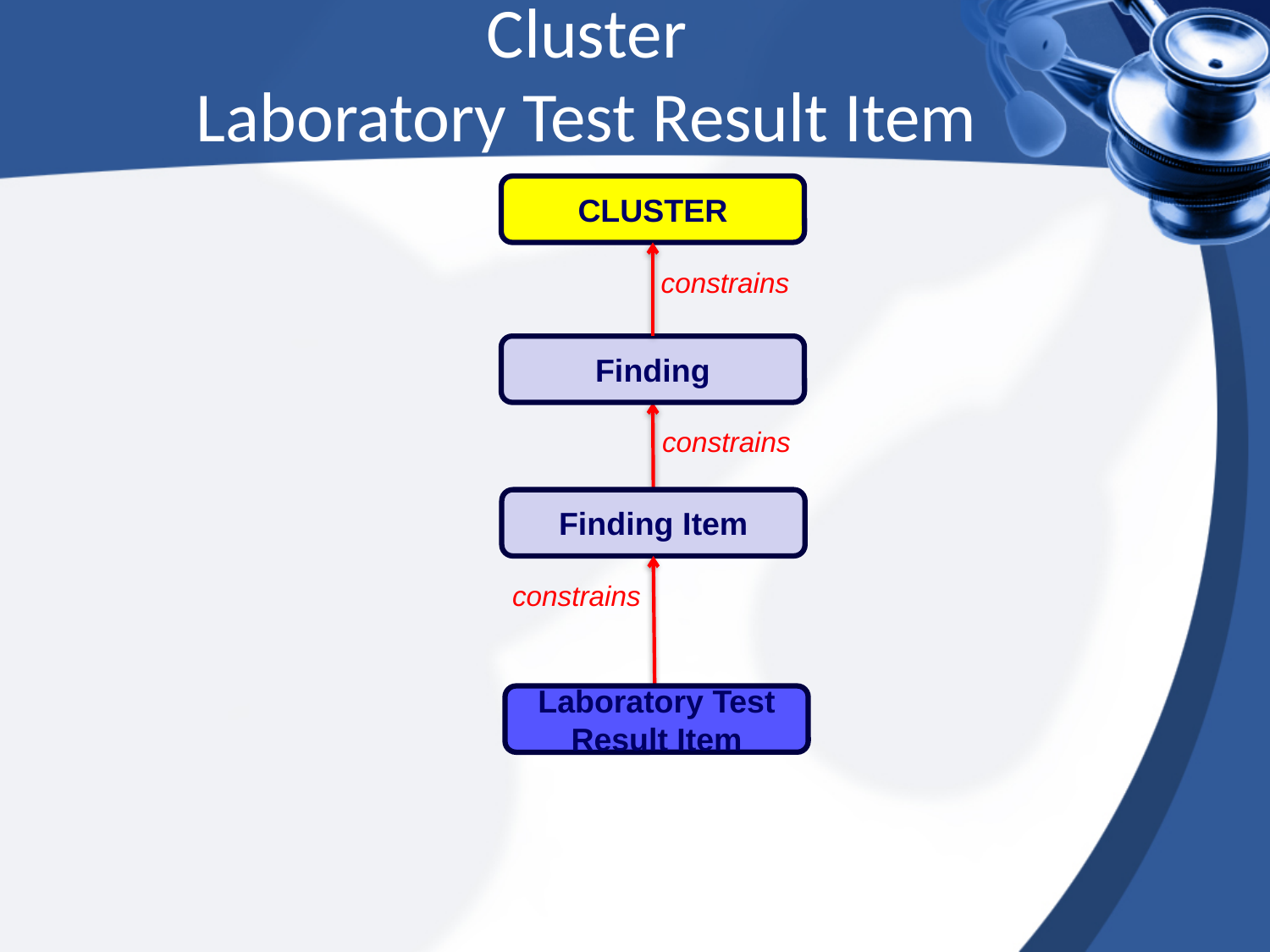

Cluster
Laboratory Test Result Item
CLUSTER
constrains
Finding
constrains
Finding Item
constrains
Laboratory Test Result Item